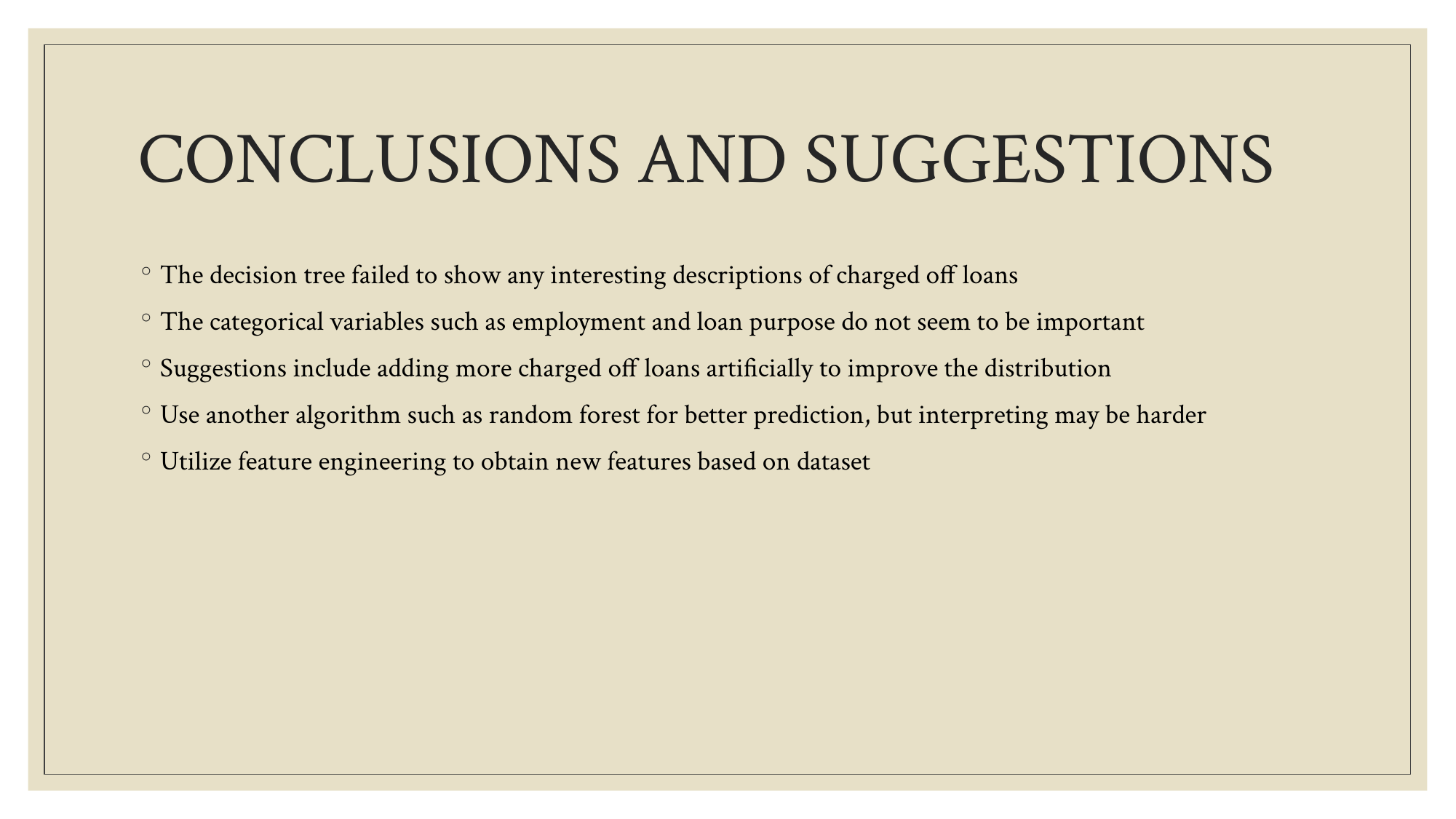

# CONCLUSIONS AND SUGGESTIONS
The decision tree failed to show any interesting descriptions of charged off loans
The categorical variables such as employment and loan purpose do not seem to be important
Suggestions include adding more charged off loans artificially to improve the distribution
Use another algorithm such as random forest for better prediction, but interpreting may be harder
Utilize feature engineering to obtain new features based on dataset